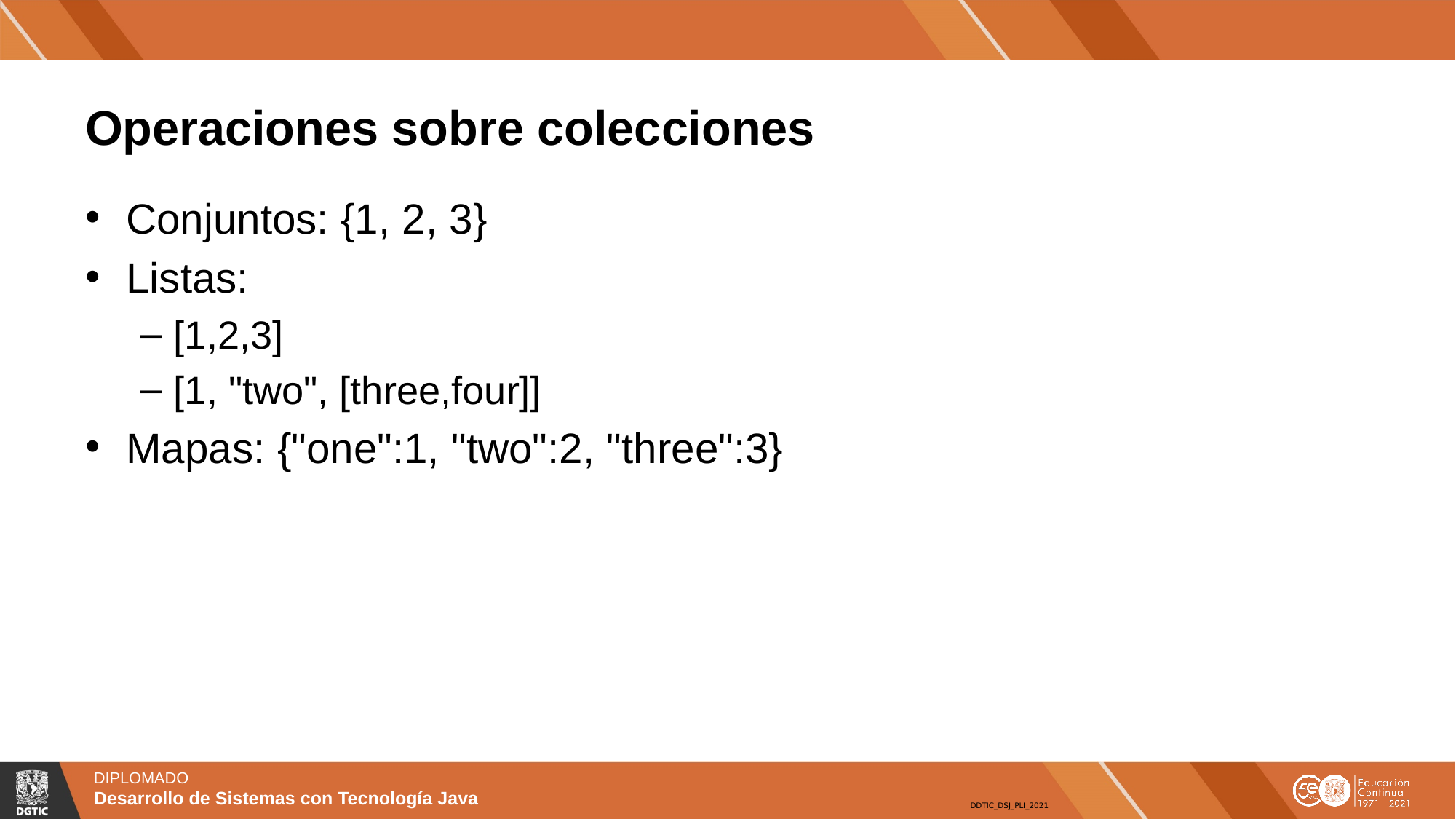

Operaciones sobre colecciones
# Conjuntos: {1, 2, 3}
Listas:
[1,2,3]
[1, "two", [three,four]]
Mapas: {"one":1, "two":2, "three":3}